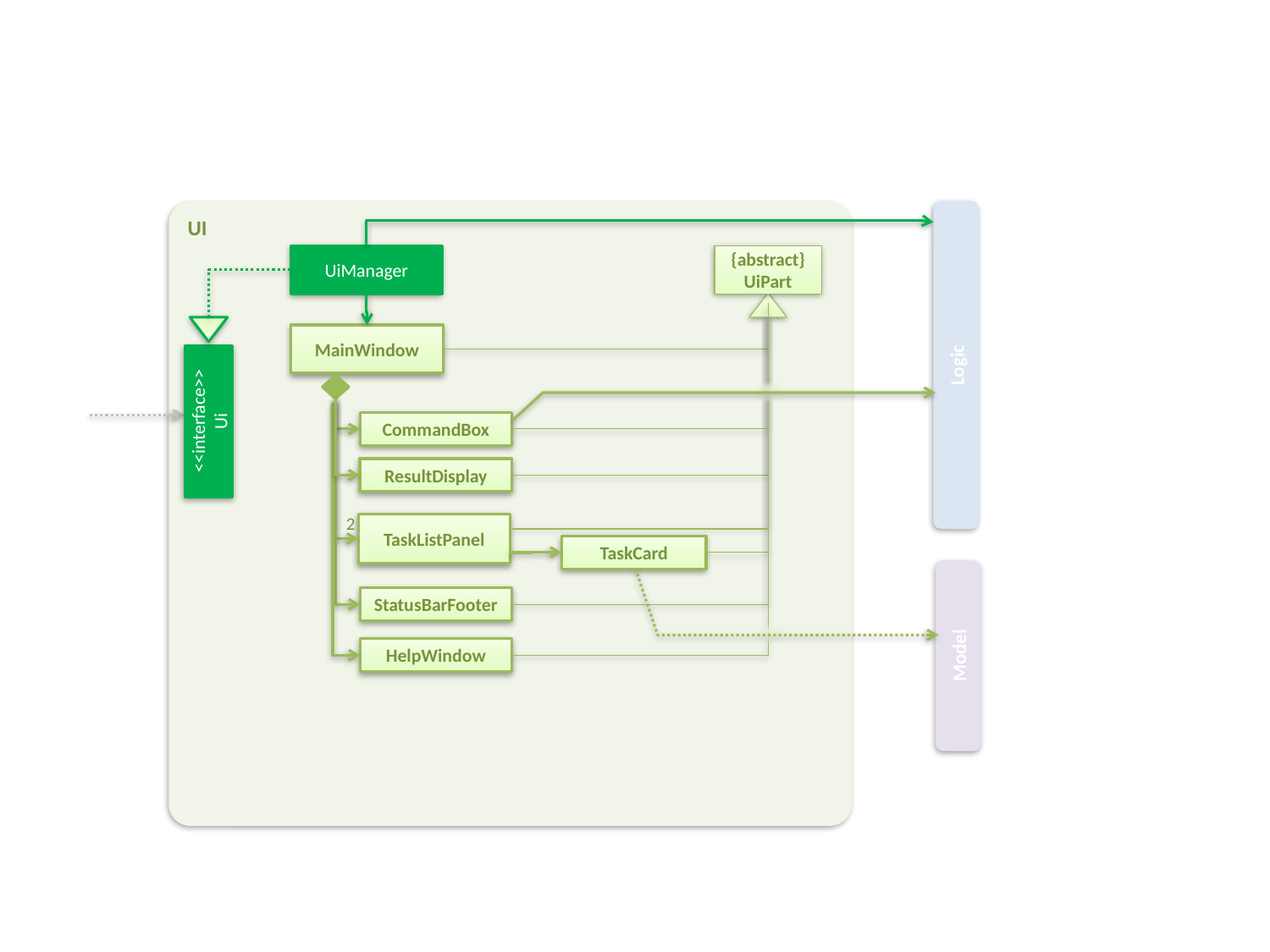

UI
UiManager
{abstract}
UiPart

MainWindow
Logic

<<interface>>
Ui
CommandBox
ResultDisplay
2
TaskListPanel
TaskCard

StatusBarFooter

Model
HelpWindow